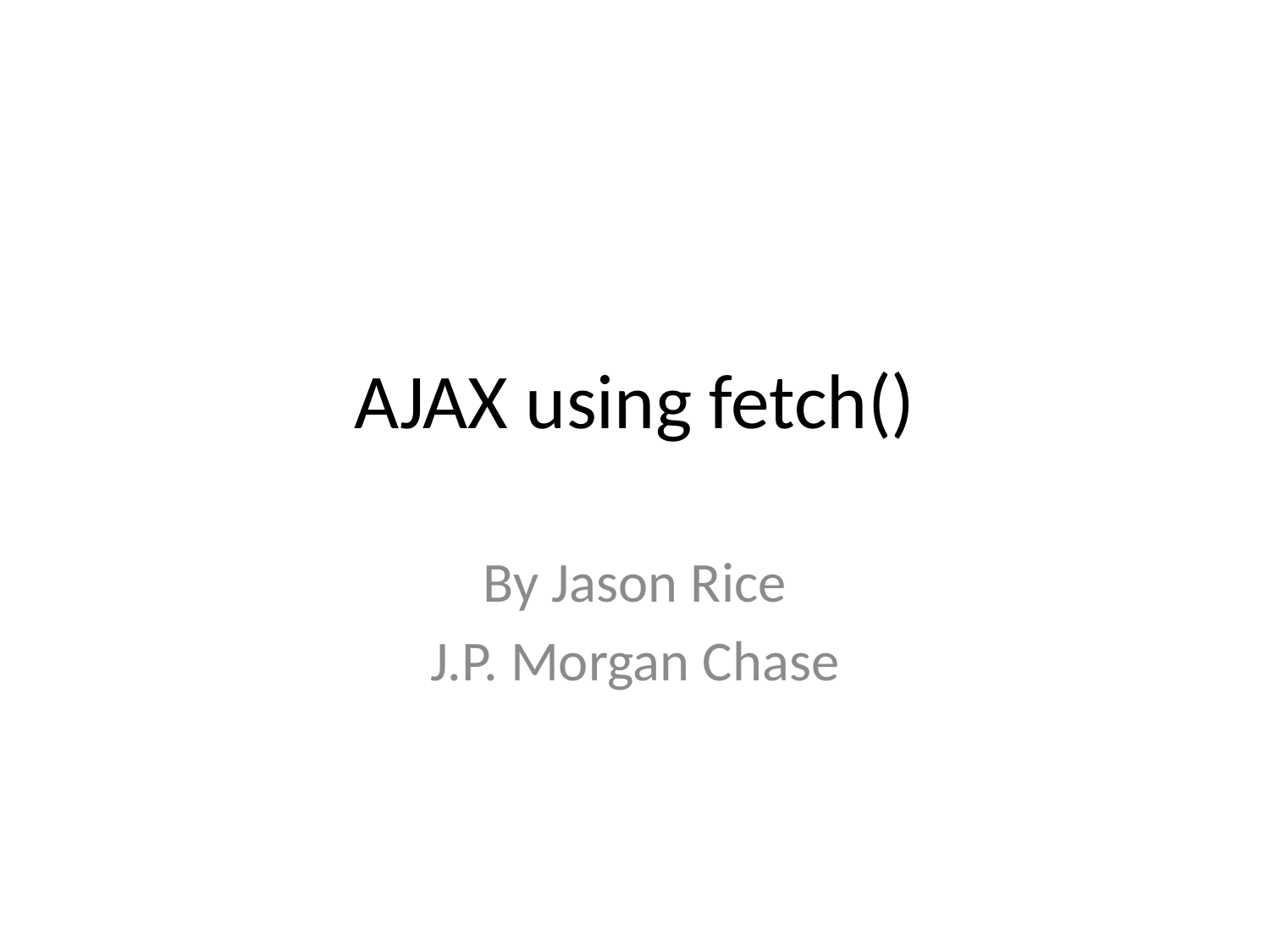

# AJAX using fetch()
By Jason Rice
J.P. Morgan Chase